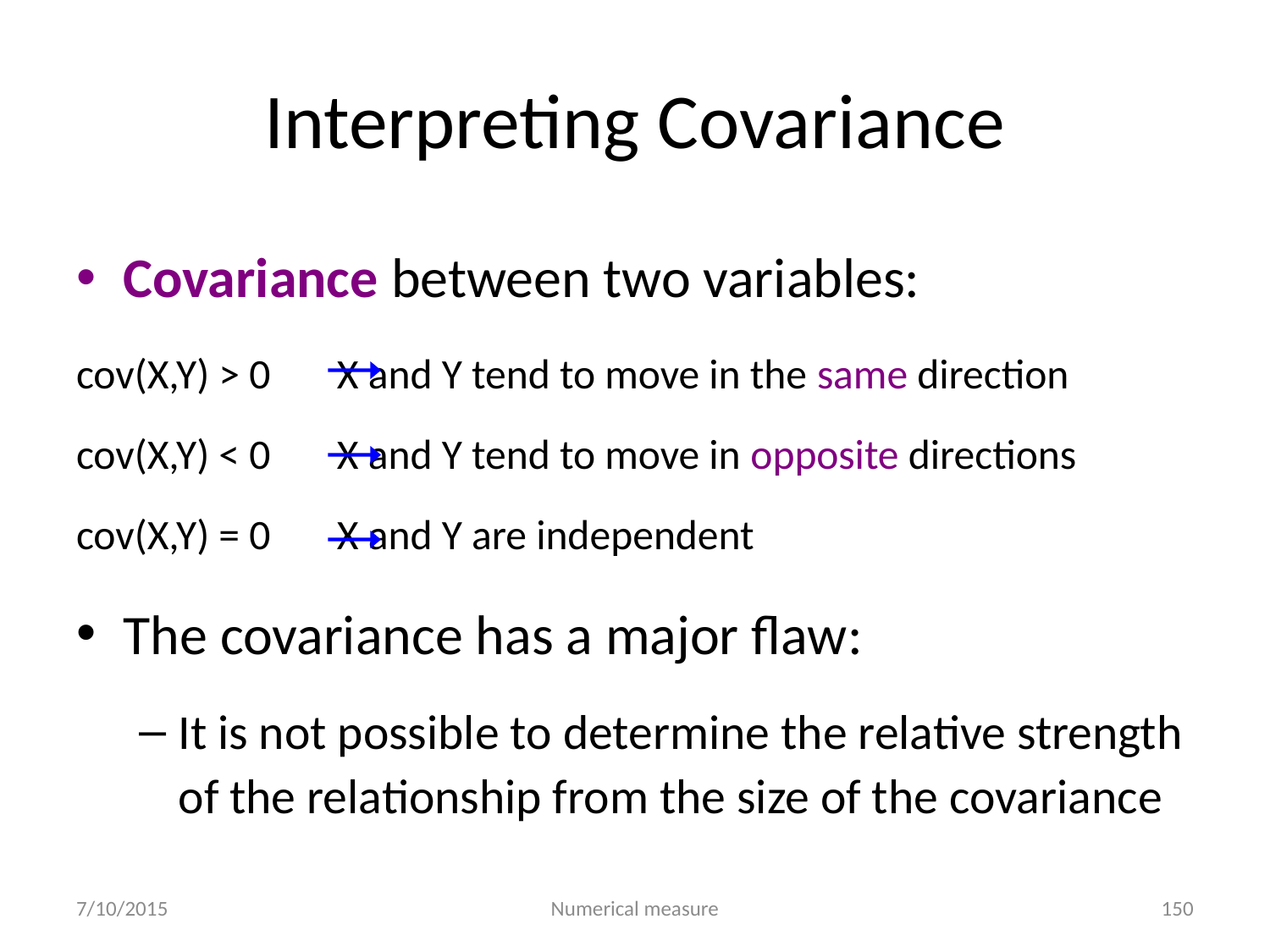

# Interpreting Covariance
Covariance between two variables:

cov(X,Y) > 0       X and Y tend to move in the same direction
cov(X,Y) < 0       X and Y tend to move in opposite directions
cov(X,Y) = 0       X and Y are independent
The covariance has a major flaw:
It is not possible to determine the relative strength of the relationship from the size of the covariance

7/10/2015
Numerical measure
150